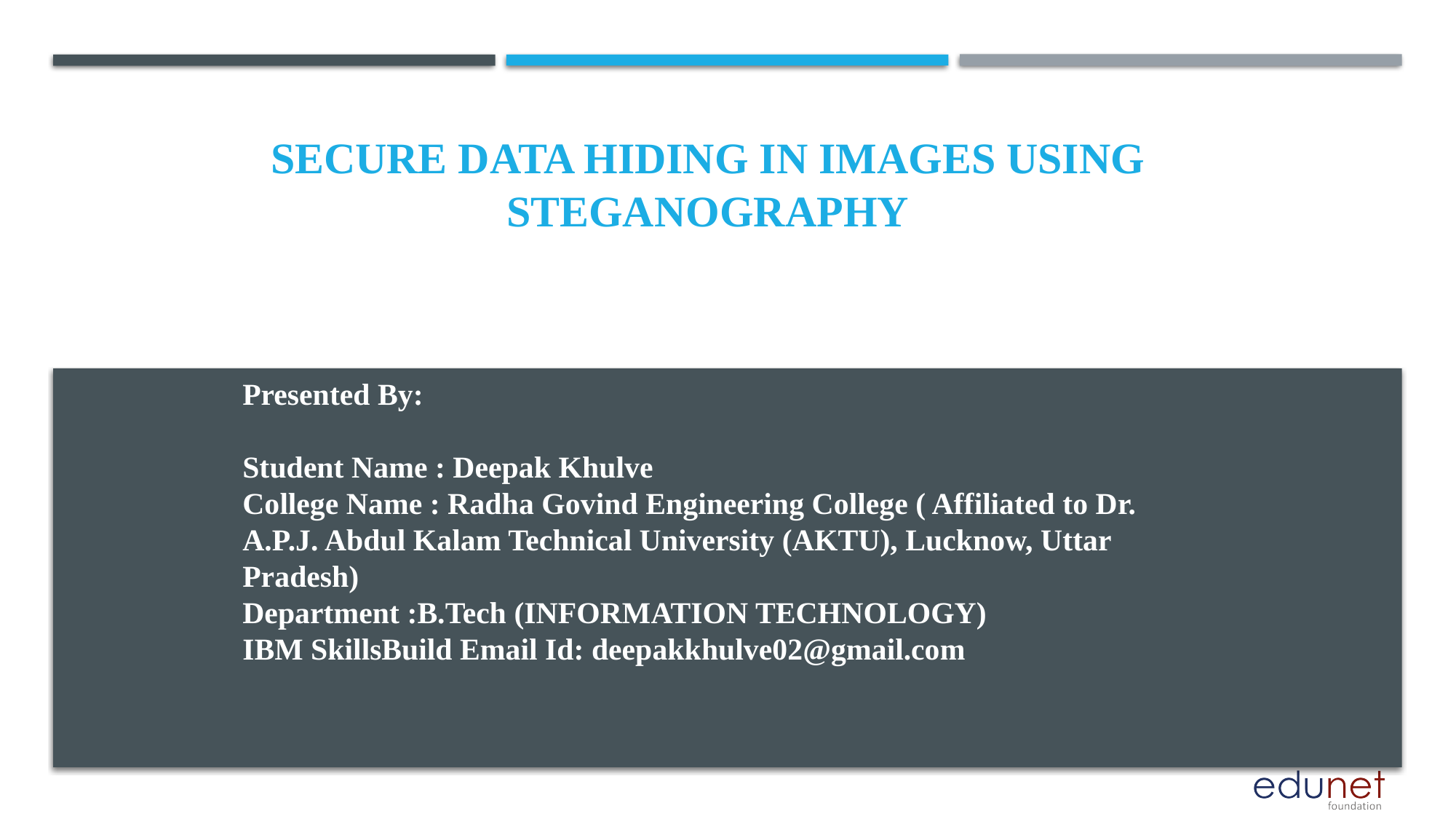

# SECURE DATA HIDING IN IMAGES USING STEGANOGRAPHY
Presented By:

Student Name : Deepak Khulve
College Name : Radha Govind Engineering College ( Affiliated to Dr. A.P.J. Abdul Kalam Technical University (AKTU), Lucknow, Uttar Pradesh)
Department :B.Tech (INFORMATION TECHNOLOGY)
IBM SkillsBuild Email Id: deepakkhulve02@gmail.com